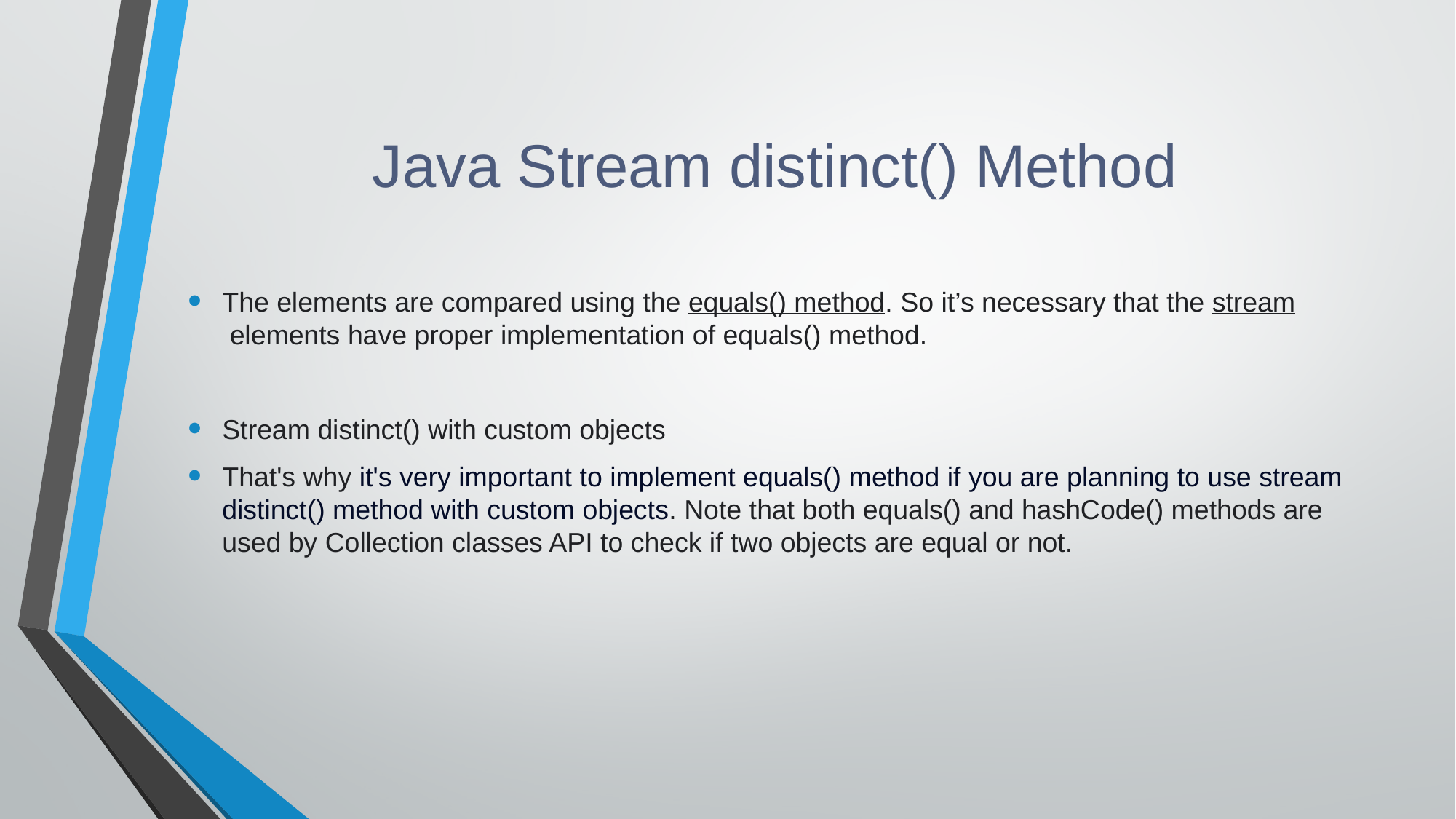

# Java Stream distinct() Method
The elements are compared using the equals() method. So it’s necessary that the stream elements have proper implementation of equals() method.

Stream distinct() with custom objects
That's why it's very important to implement equals() method if you are planning to use stream distinct() method with custom objects. Note that both equals() and hashCode() methods are used by Collection classes API to check if two objects are equal or not.